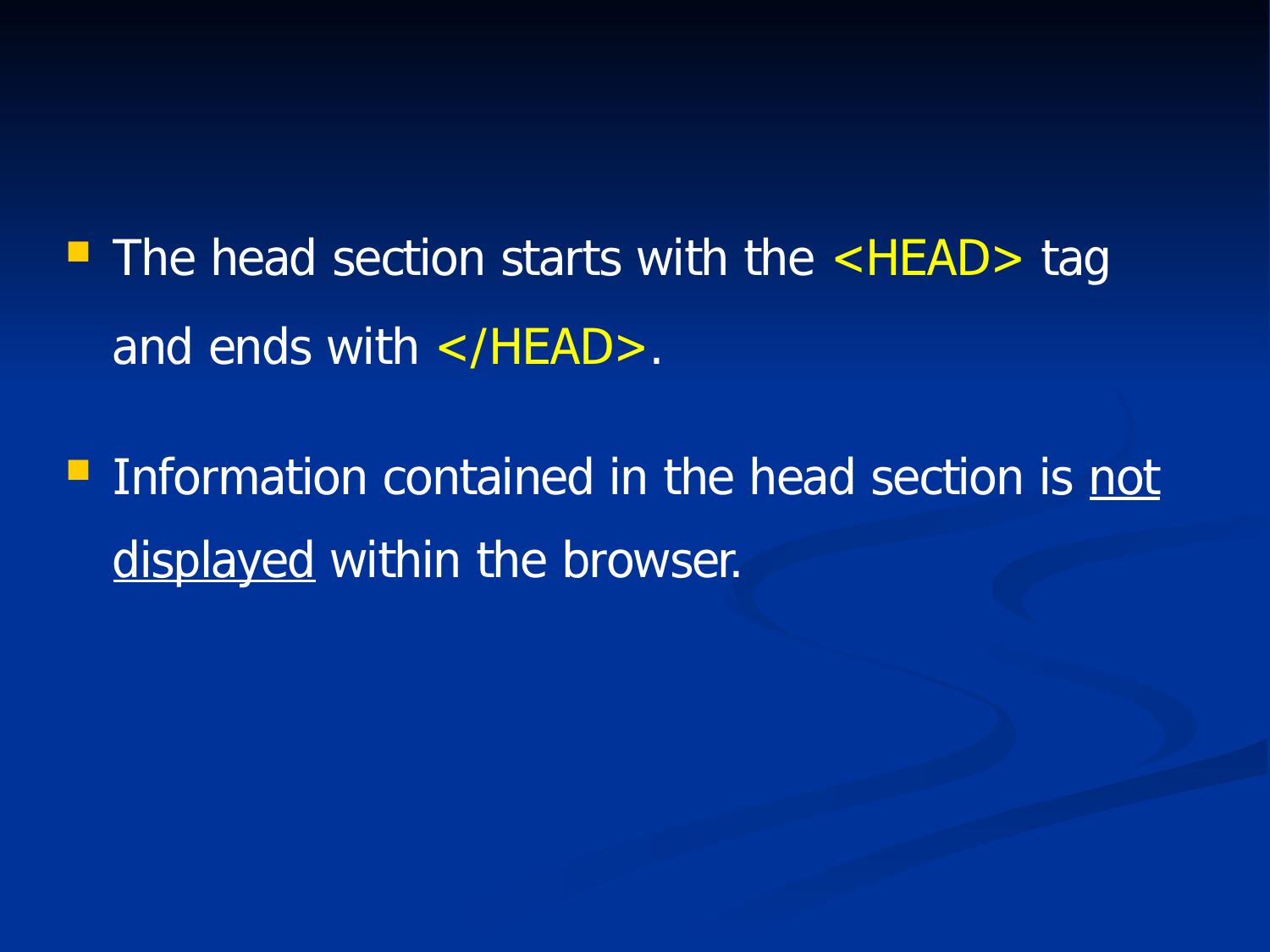

The head section starts with the <HEAD> tag and ends with </HEAD>.
Information contained in the head section is not displayed within the browser.